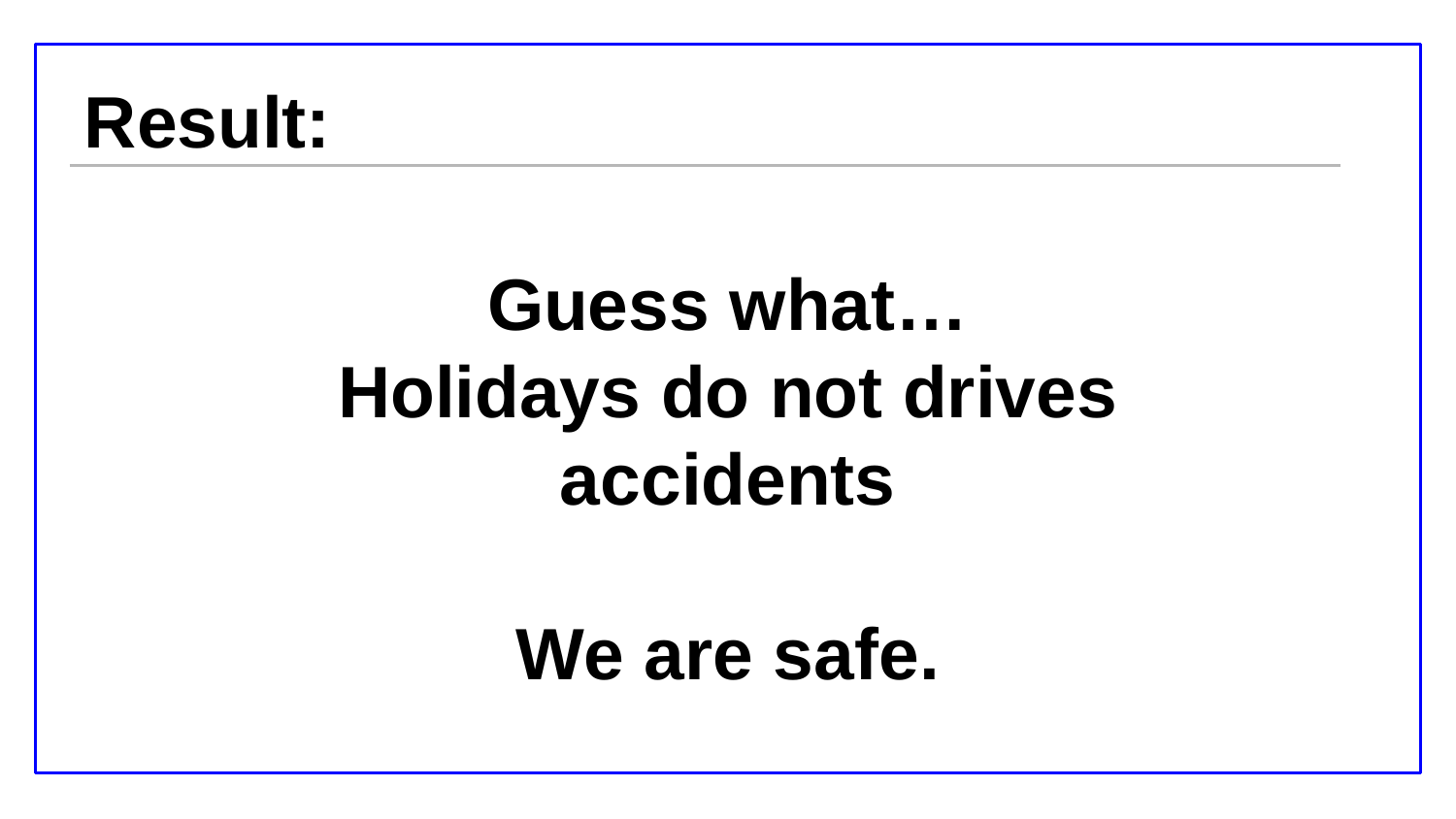

# Result:

Guess what…
Holidays do not drives accidents

We are safe.